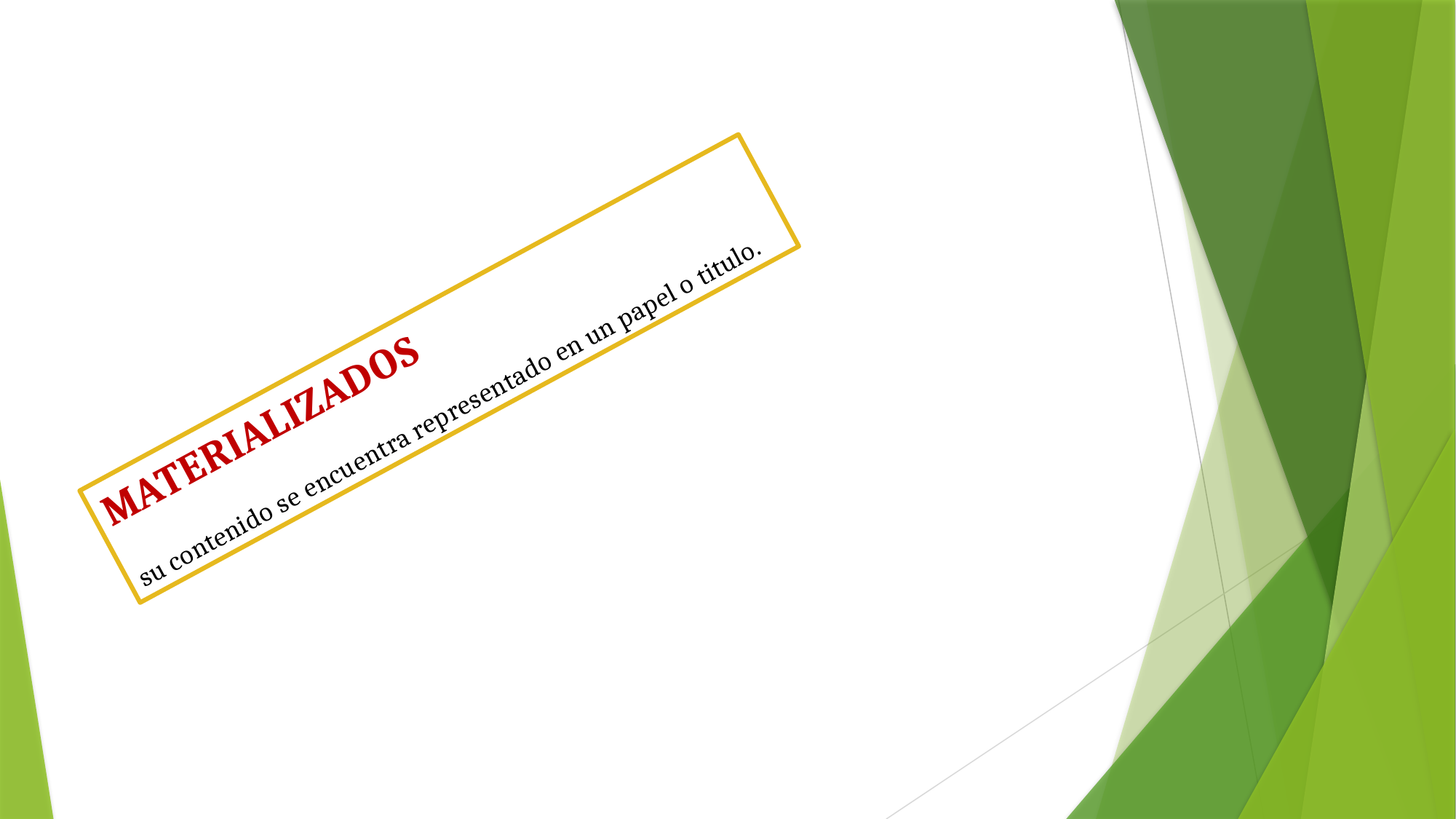

MATERIALIZADOS

su contenido se encuentra representado en un papel o titulo.